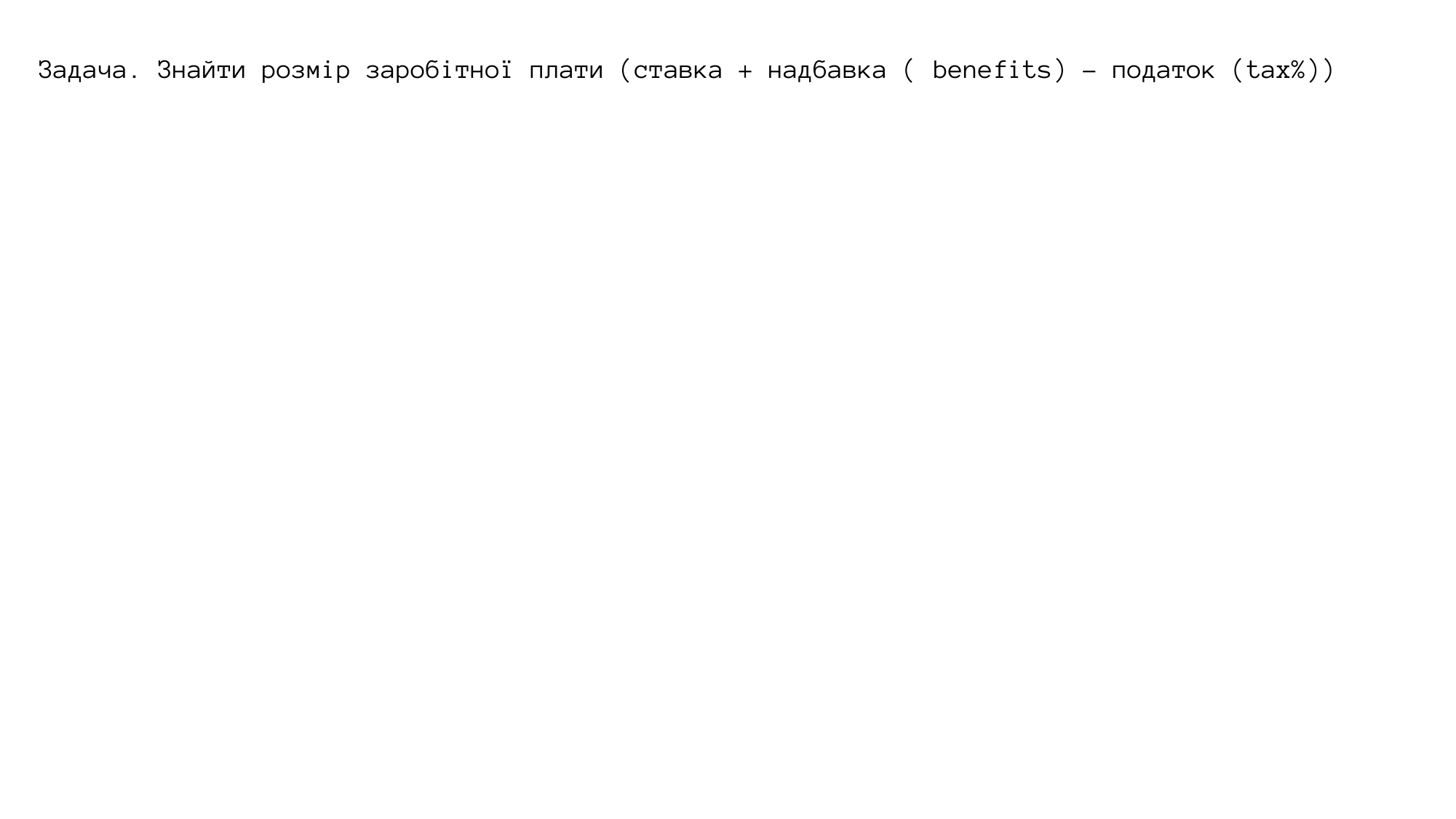

Задача. Знайти розмір заробітної плати (ставка + надбавка ( benefits) - податок (tax%))